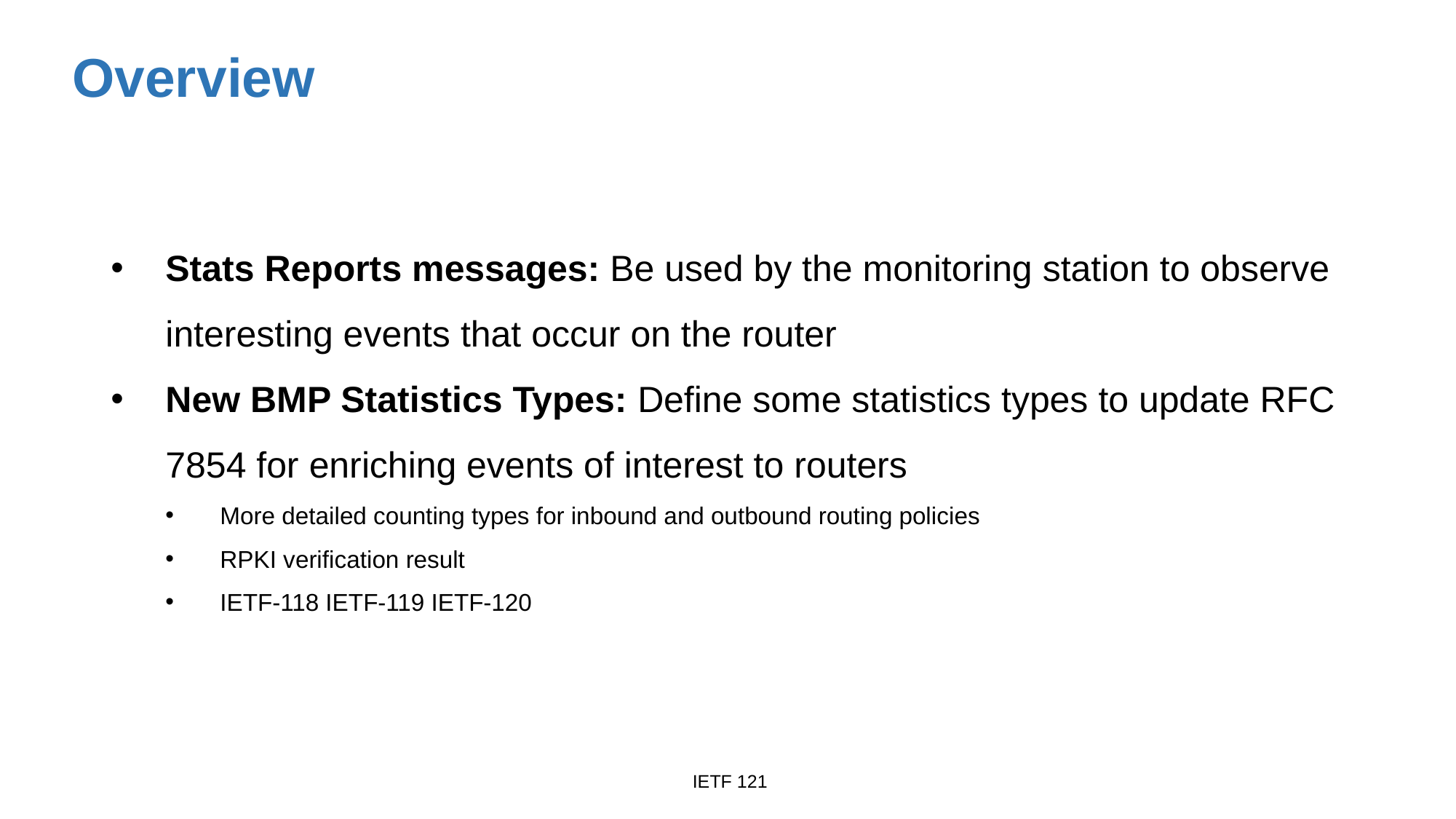

Overview
Stats Reports messages: Be used by the monitoring station to observe interesting events that occur on the router
New BMP Statistics Types: Define some statistics types to update RFC 7854 for enriching events of interest to routers
More detailed counting types for inbound and outbound routing policies
RPKI verification result
IETF-118 IETF-119 IETF-120
 IETF 121
2